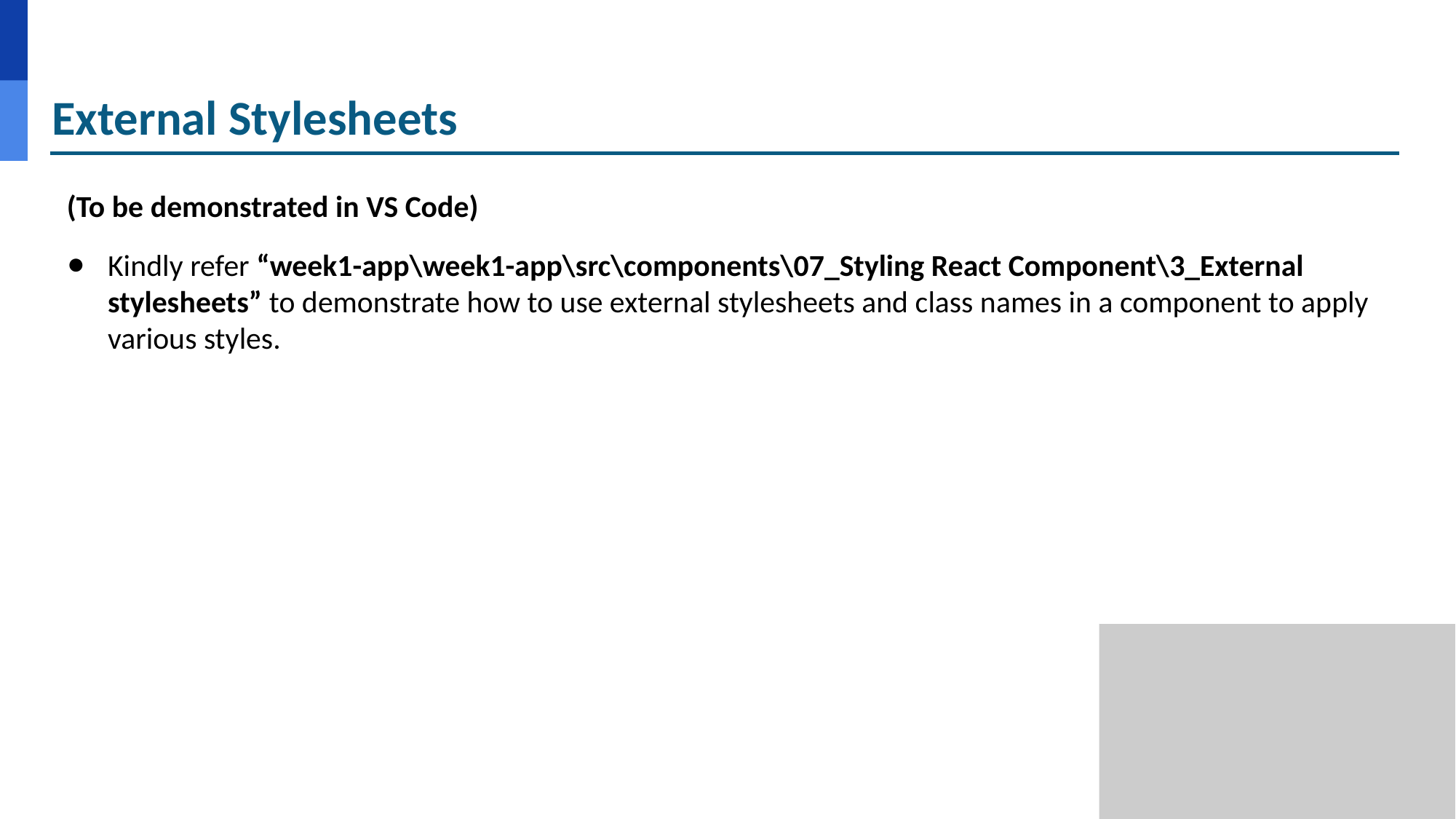

# External Stylesheets
(To be demonstrated in VS Code)
Kindly refer “week1-app\week1-app\src\components\07_Styling React Component\3_External stylesheets” to demonstrate how to use external stylesheets and class names in a component to apply various styles.